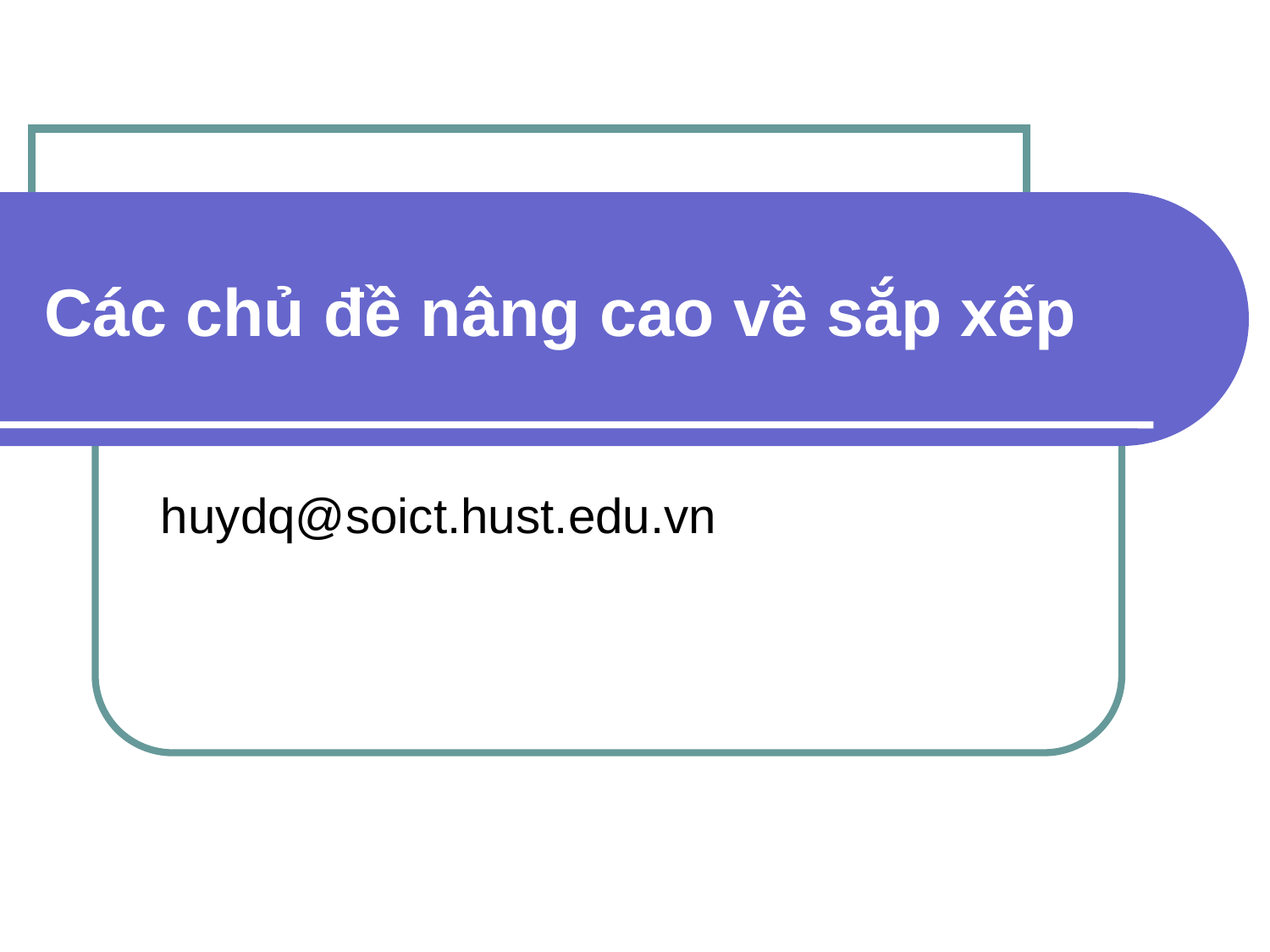

# Các chủ đề nâng cao về sắp xếp
huydq@soict.hust.edu.vn